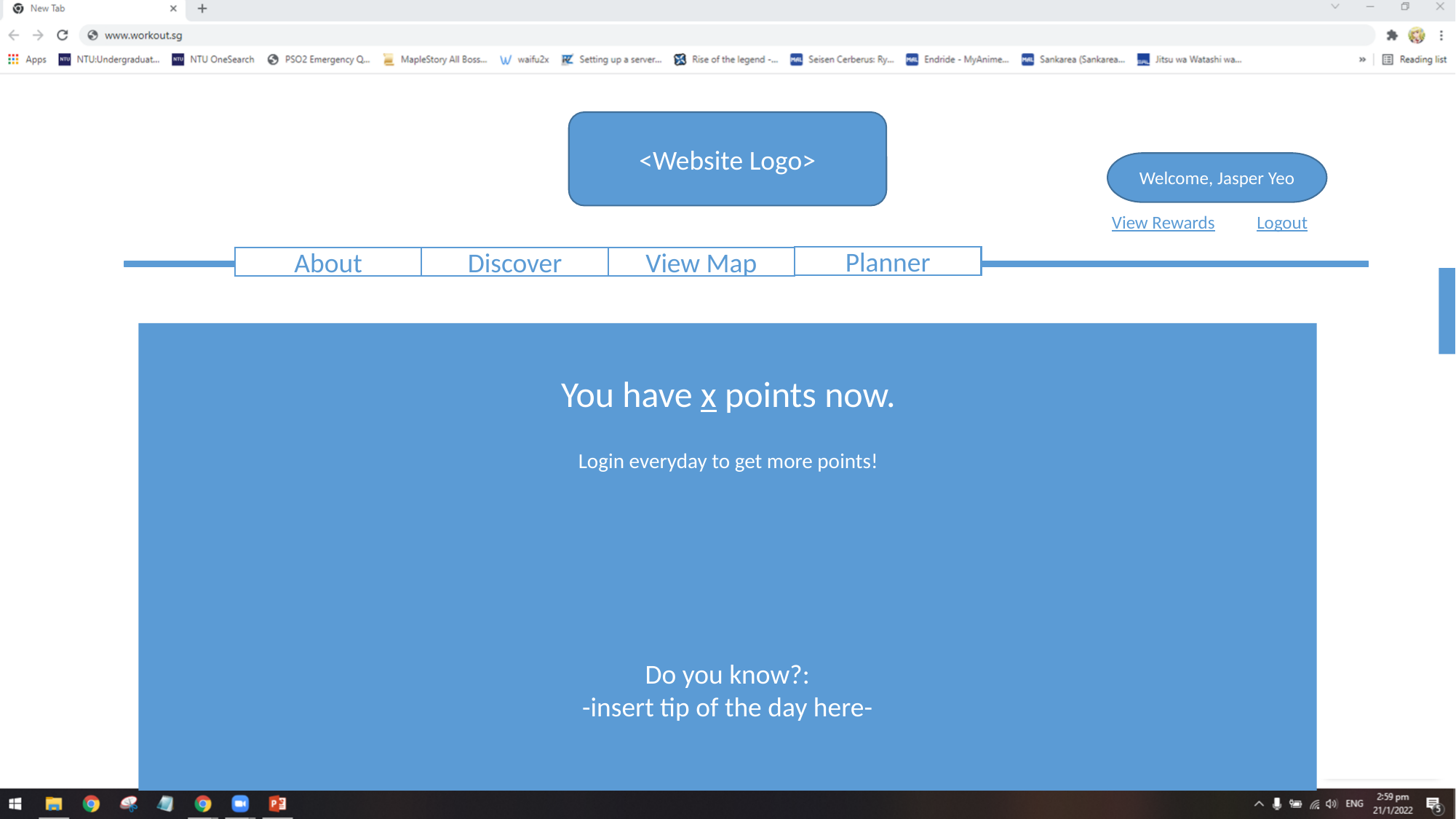

<Website Logo>
Welcome, Jasper Yeo
Logout
View Rewards
Planner
View Map
About
Discover

You have x points now.

Login everyday to get more points!
Do you know?:
-insert tip of the day here-